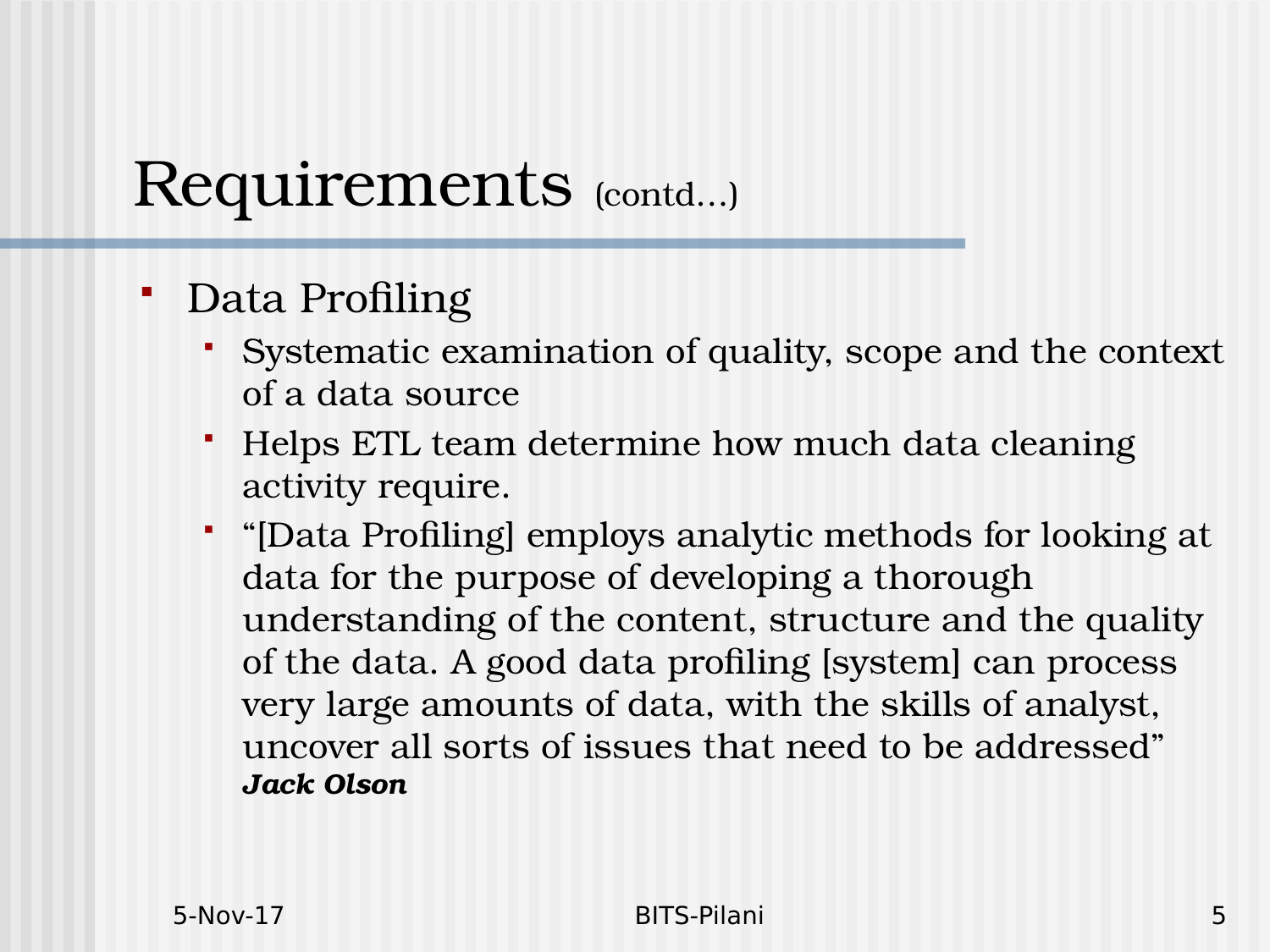

# Requirements (contd…)
Data Profiling
Systematic examination of quality, scope and the context of a data source
Helps ETL team determine how much data cleaning activity require.
“[Data Profiling] employs analytic methods for looking at data for the purpose of developing a thorough understanding of the content, structure and the quality of the data. A good data profiling [system] can process very large amounts of data, with the skills of analyst, uncover all sorts of issues that need to be addressed” Jack Olson
5-Nov-17
BITS-Pilani
5